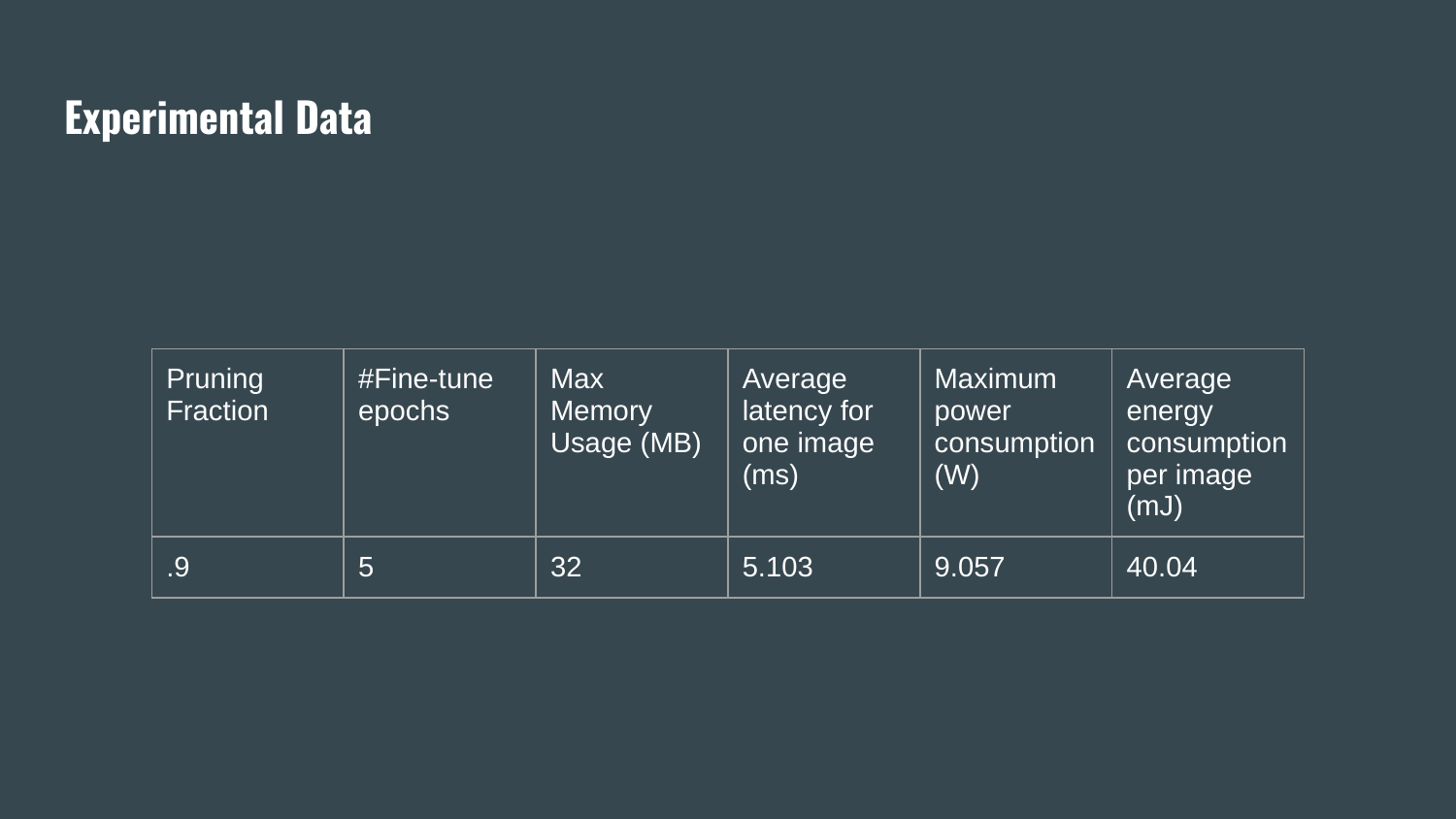

# Experimental Data

| Pruning Fraction | #Fine-tune epochs | Max Memory Usage (MB) | Average latency for one image (ms) | Maximum power consumption (W) | Average energy consumption per image (mJ) |
| --- | --- | --- | --- | --- | --- |
| .9 | 5 | 32 | 5.103 | 9.057 | 40.04 |